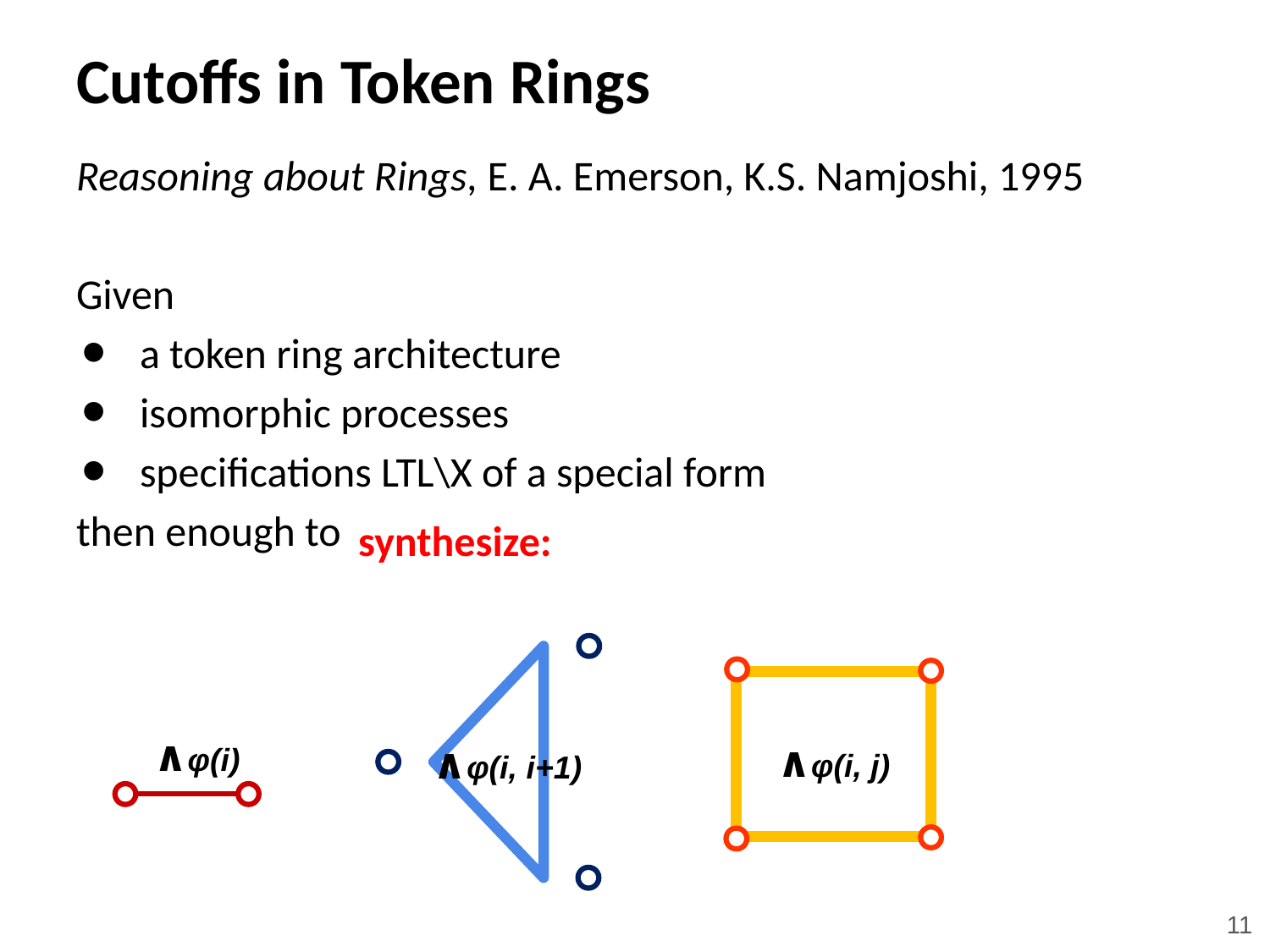

# Cutoffs in Token Rings
Reasoning about Rings, E. A. Emerson, K.S. Namjoshi, 1995

Given
a token ring architecture
isomorphic processes
specifications LTL\X of a special form
then enough to verify:
synthesize:

∧φ(i, i+1)

∧φ(i, j)

∧φ(i)